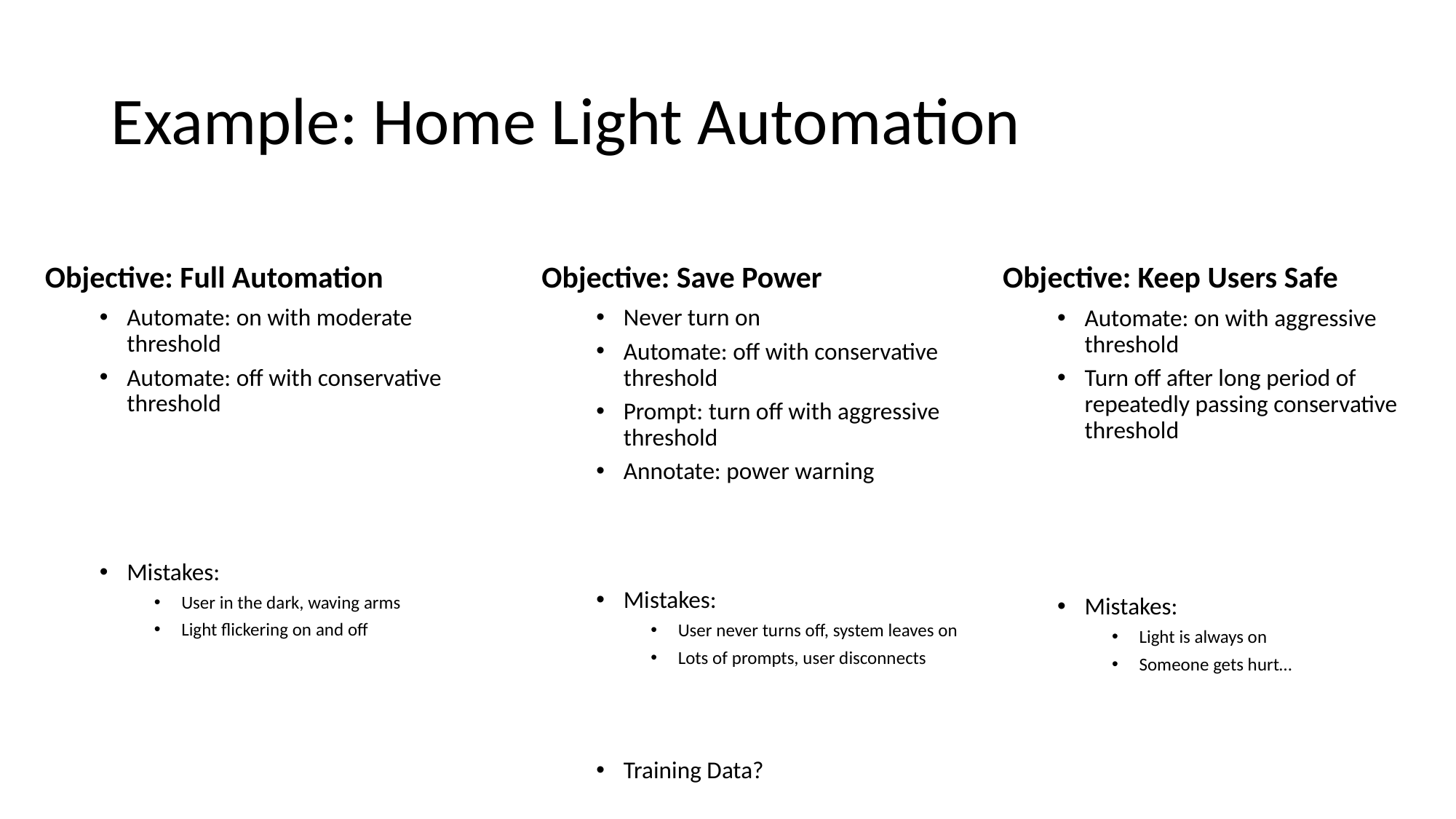

# Example: Home Light Automation
Objective: Full Automation
Objective: Save Power
Objective: Keep Users Safe
Automate: on with moderate threshold
Automate: off with conservative threshold

Mistakes:
User in the dark, waving arms
Light flickering on and off

Never turn on
Automate: off with conservative threshold
Prompt: turn off with aggressive threshold
Annotate: power warning

Mistakes:
User never turns off, system leaves on
Lots of prompts, user disconnects

Training Data?
Automate: on with aggressive threshold
Turn off after long period of repeatedly passing conservative threshold

Mistakes:
Light is always on
Someone gets hurt…